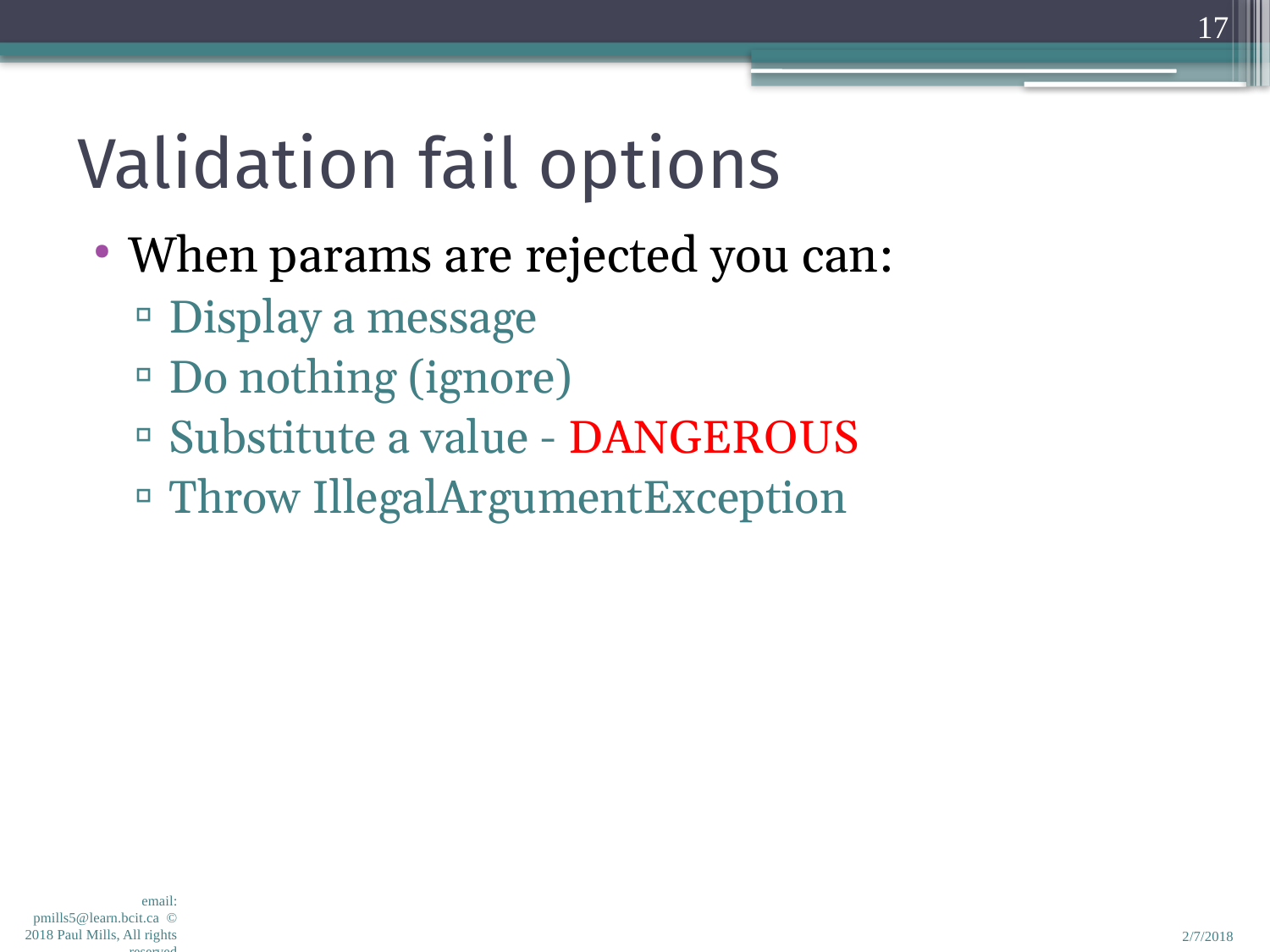

17
# Validation fail options
When params are rejected you can:
Display a message
Do nothing (ignore)
Substitute a value - DANGEROUS
Throw IllegalArgumentException

email: pmills5@learn.bcit.ca  © 2018 Paul Mills, All rights reserved
2/7/2018